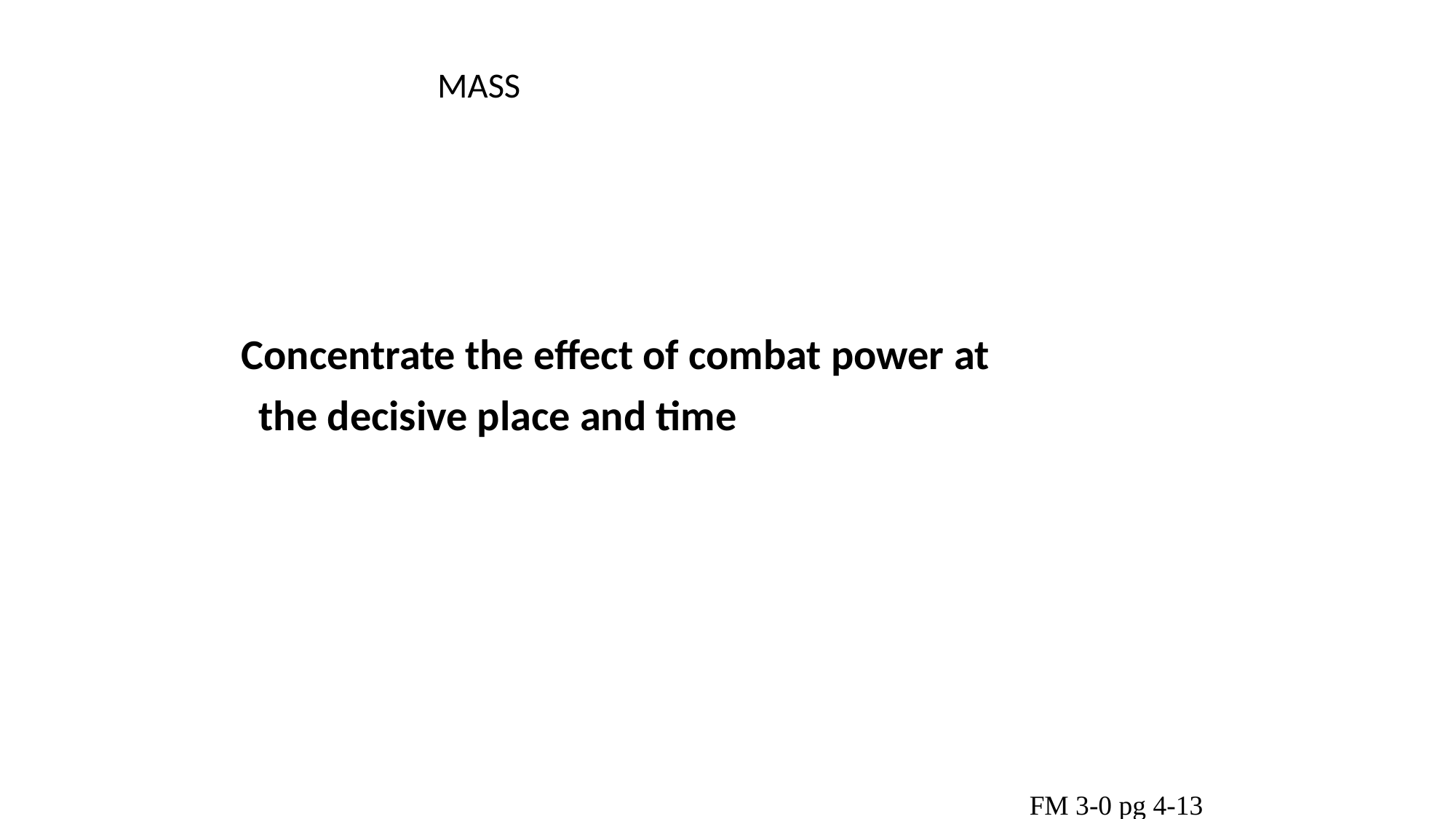

# MASS
	                 Concentrate the effect of combat power at
                     the decisive place and time

FM 3-0 pg 4-13